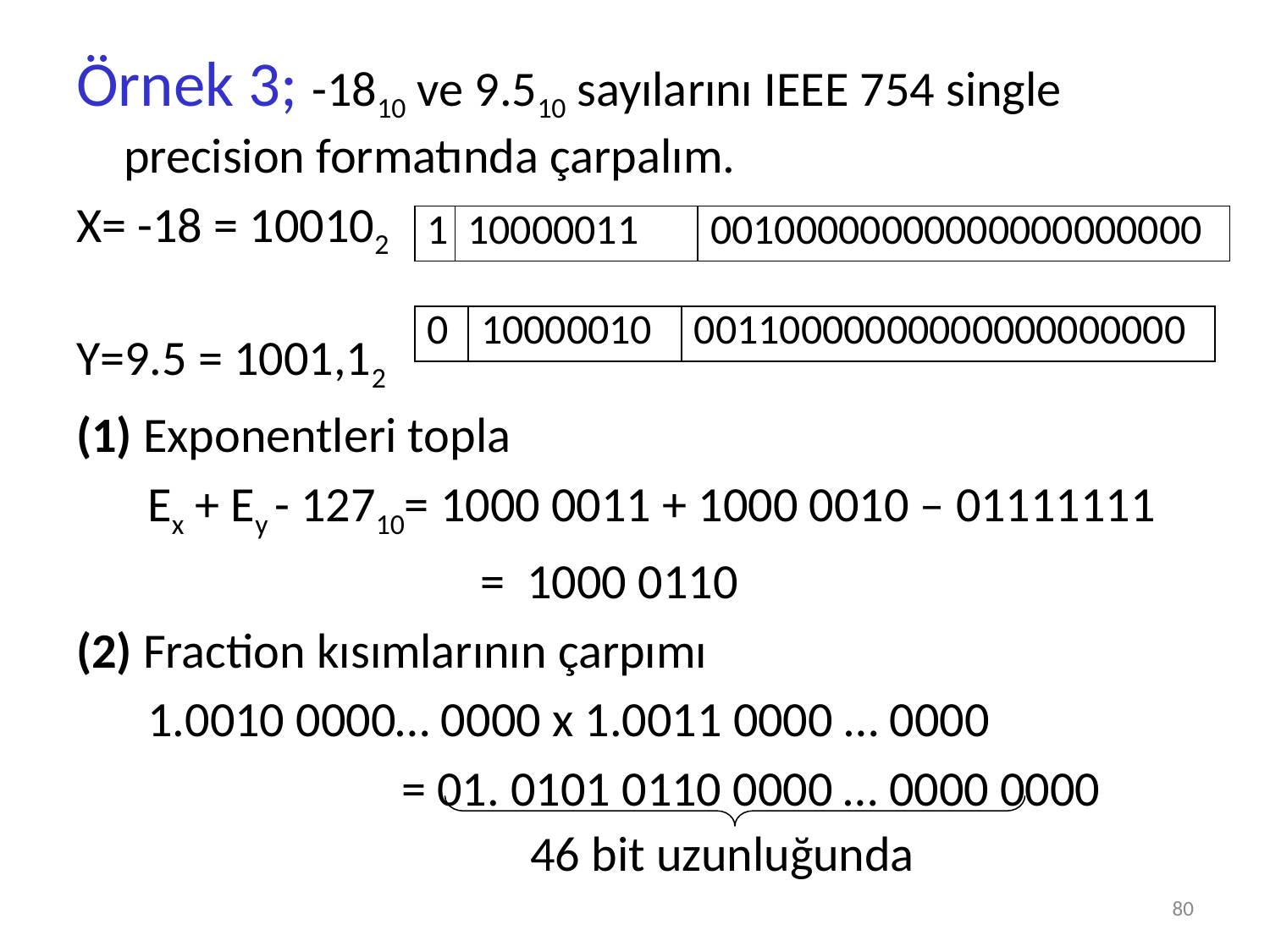

Örnek 3; -1810 ve 9.510 sayılarını IEEE 754 single precision formatında çarpalım.
X= -18 = 100102

Y=9.5 = 1001,12
(1) Exponentleri topla
	Ex + Ey - 12710= 1000 0011 + 1000 0010 – 01111111
			       =  1000 0110
(2) Fraction kısımlarının çarpımı
	1.0010 0000… 0000 x 1.0011 0000 … 0000
			= 01. 0101 0110 0000 … 0000 0000

| 1 | 10000011 | 00100000000000000000000 |
| --- | --- | --- |
| 0 | 10000010 | 00110000000000000000000 |
| --- | --- | --- |

46 bit uzunluğunda
80